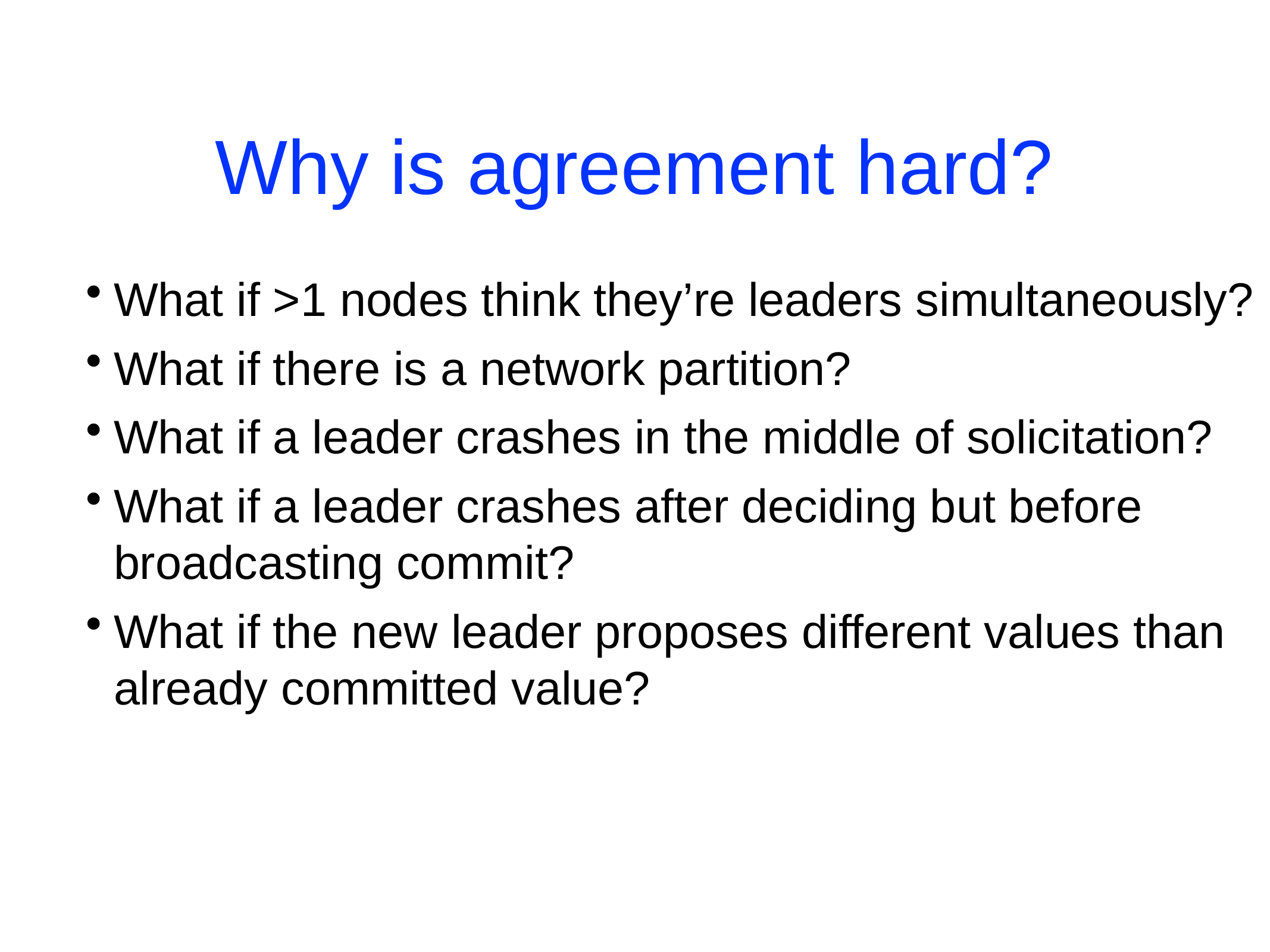

# Why is agreement hard?
What if >1 nodes think they’re leaders simultaneously?
What if there is a network partition?
What if a leader crashes in the middle of solicitation?
What if a leader crashes after deciding but before broadcasting commit?
What if the new leader proposes different values than already committed value?